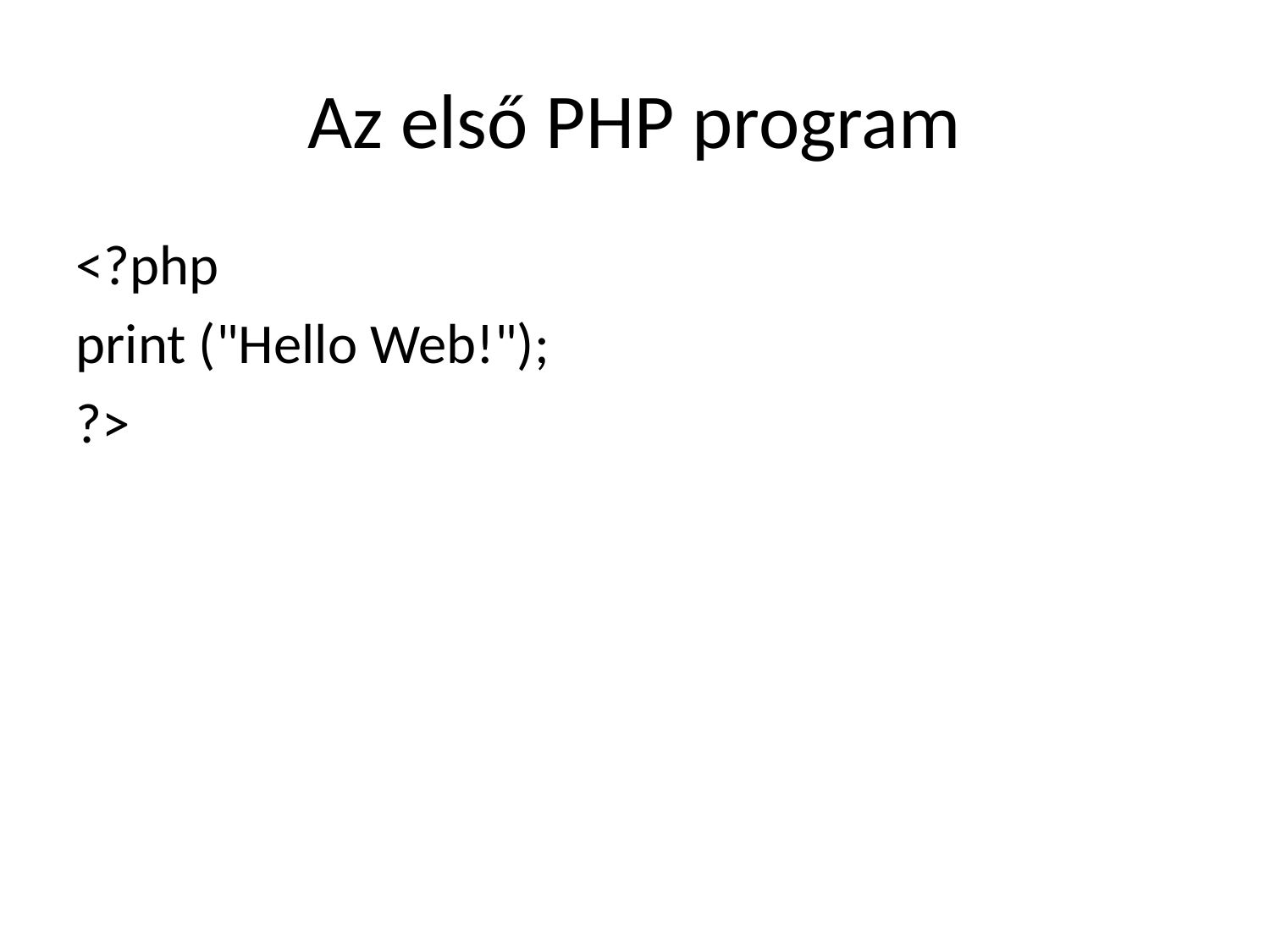

Az első PHP program
<?php
print ("Hello Web!");
?>